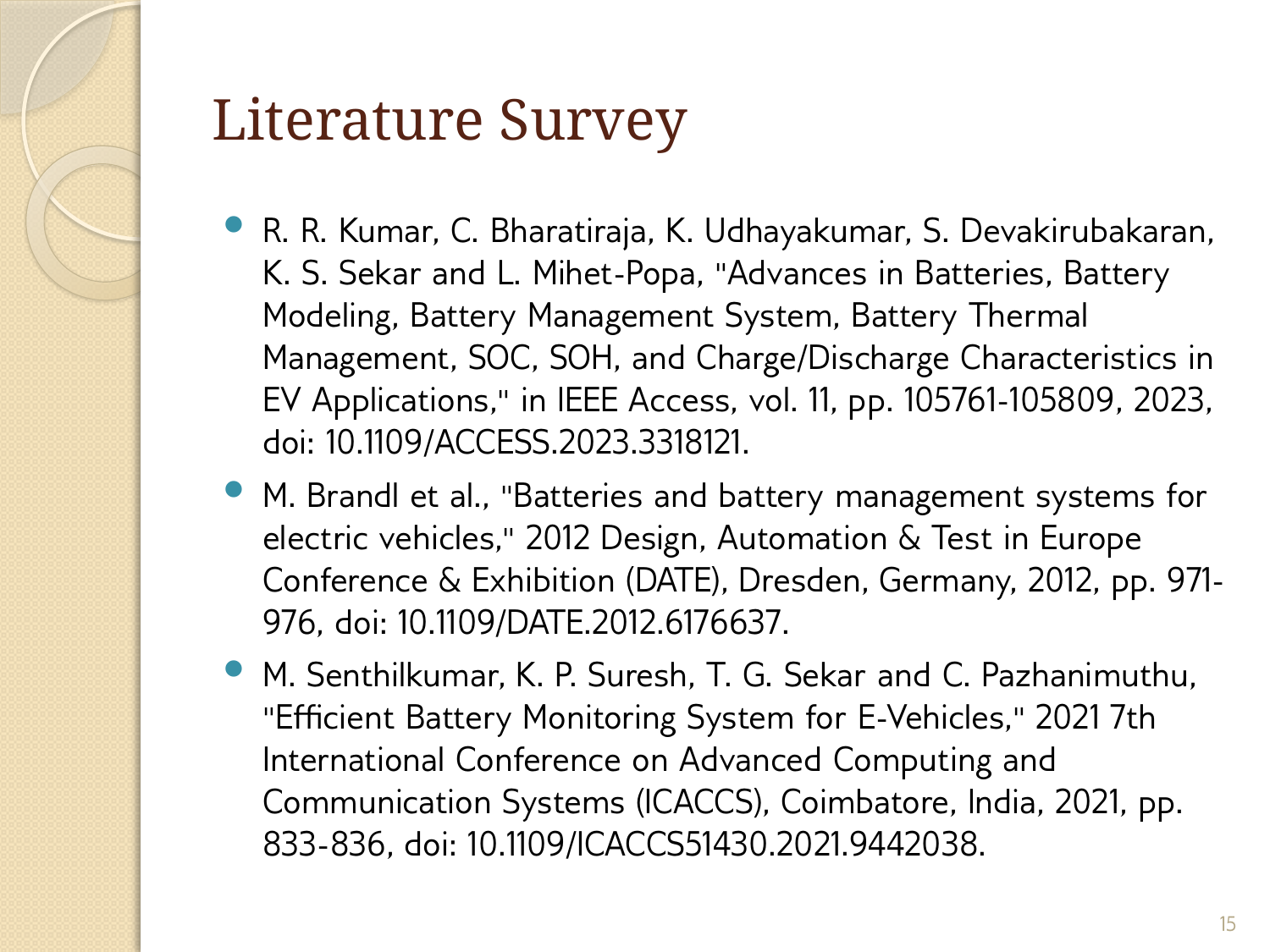

# Literature Survey
R. R. Kumar, C. Bharatiraja, K. Udhayakumar, S. Devakirubakaran, K. S. Sekar and L. Mihet-Popa, "Advances in Batteries, Battery Modeling, Battery Management System, Battery Thermal Management, SOC, SOH, and Charge/Discharge Characteristics in EV Applications," in IEEE Access, vol. 11, pp. 105761-105809, 2023, doi: 10.1109/ACCESS.2023.3318121.
M. Brandl et al., "Batteries and battery management systems for electric vehicles," 2012 Design, Automation & Test in Europe Conference & Exhibition (DATE), Dresden, Germany, 2012, pp. 971-976, doi: 10.1109/DATE.2012.6176637.
M. Senthilkumar, K. P. Suresh, T. G. Sekar and C. Pazhanimuthu, "Efficient Battery Monitoring System for E-Vehicles," 2021 7th International Conference on Advanced Computing and Communication Systems (ICACCS), Coimbatore, India, 2021, pp. 833-836, doi: 10.1109/ICACCS51430.2021.9442038.

15